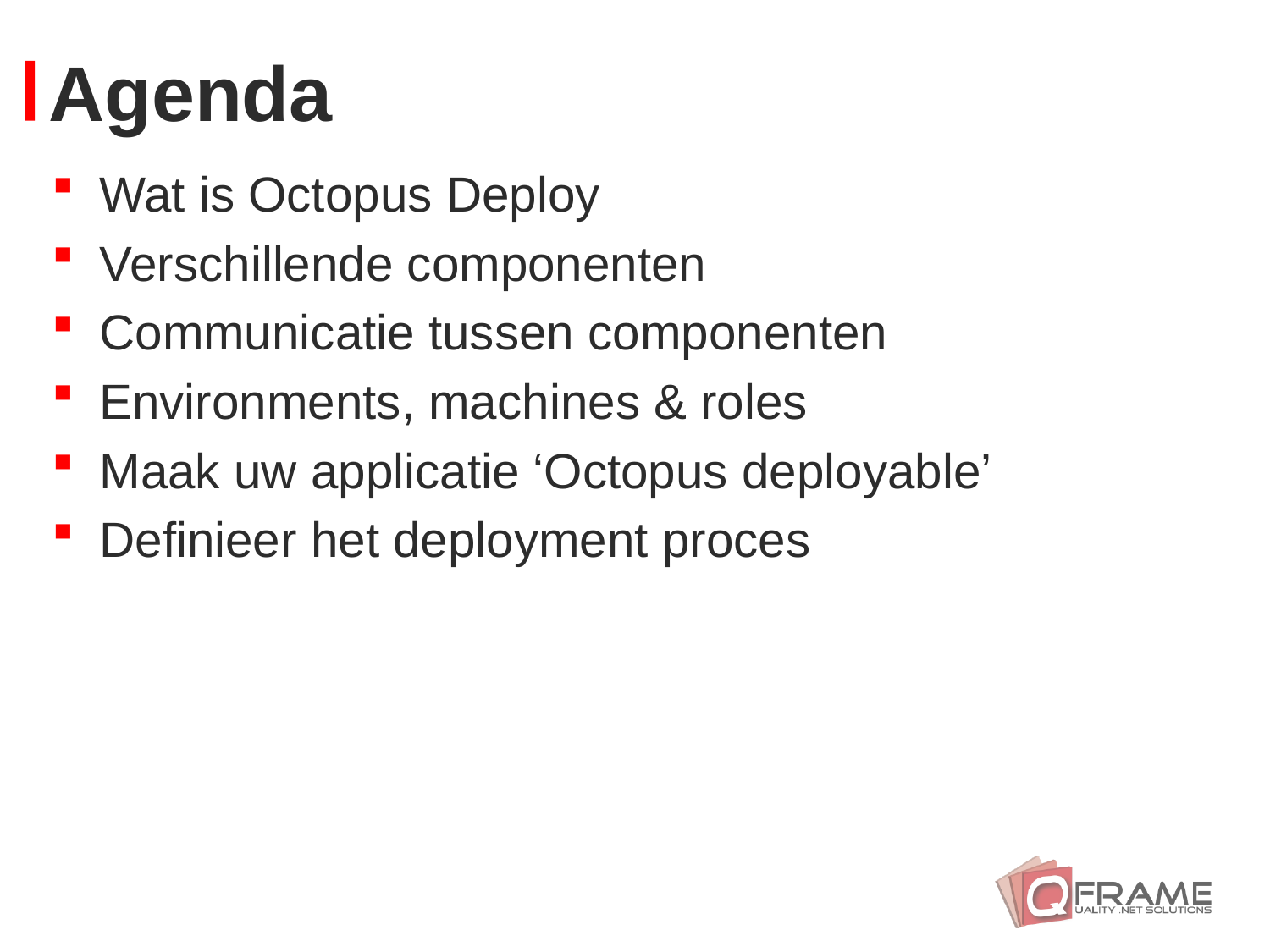

Wat is Octopus Deploy
Verschillende componenten
Communicatie tussen componenten
Environments, machines & roles
Maak uw applicatie ‘Octopus deployable’
Definieer het deployment proces